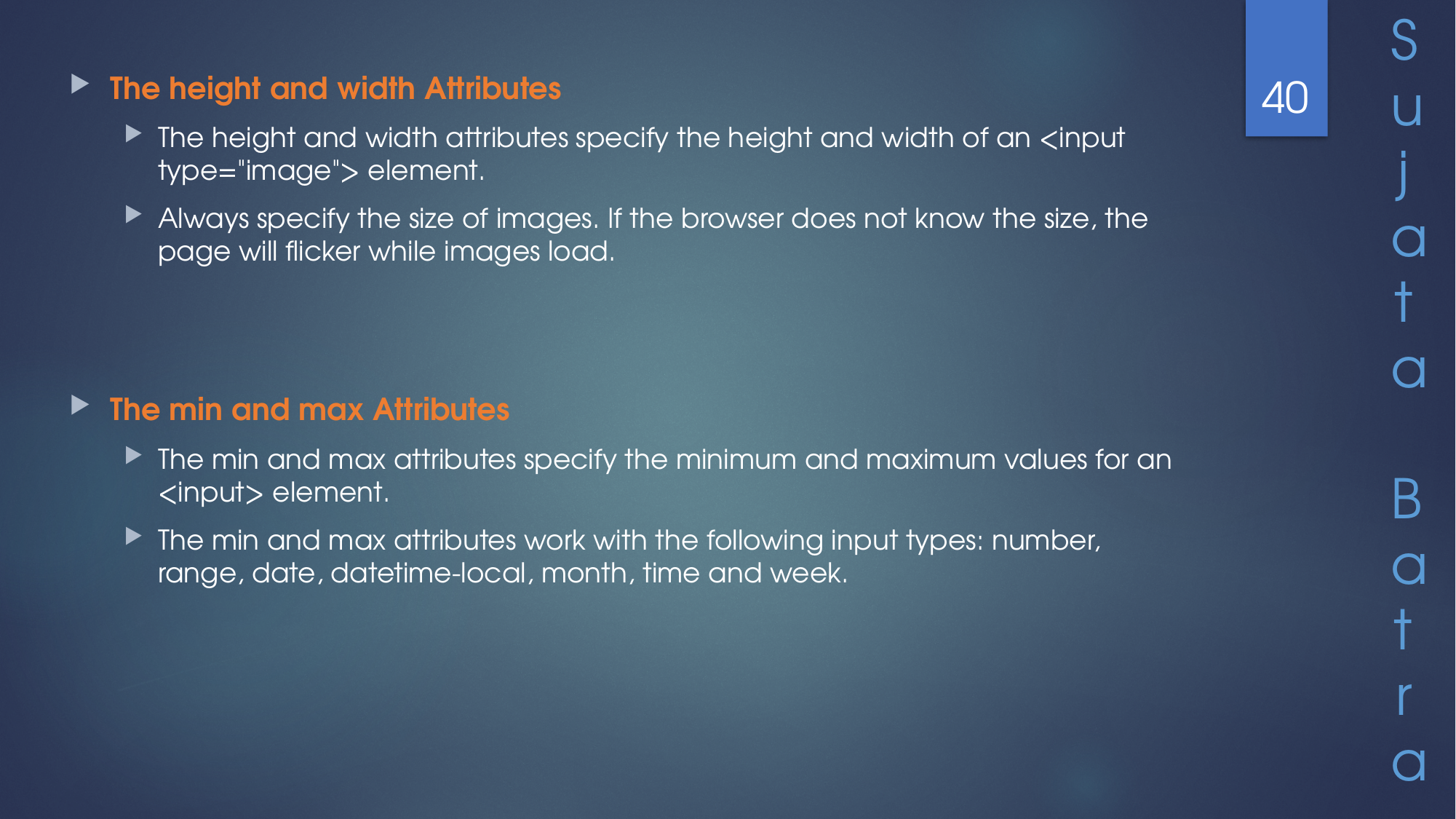

40
The height and width Attributes
The height and width attributes specify the height and width of an <input type="image"> element.
Always specify the size of images. If the browser does not know the size, the page will flicker while images load.

The min and max Attributes
The min and max attributes specify the minimum and maximum values for an <input> element.
The min and max attributes work with the following input types: number, range, date, datetime-local, month, time and week.